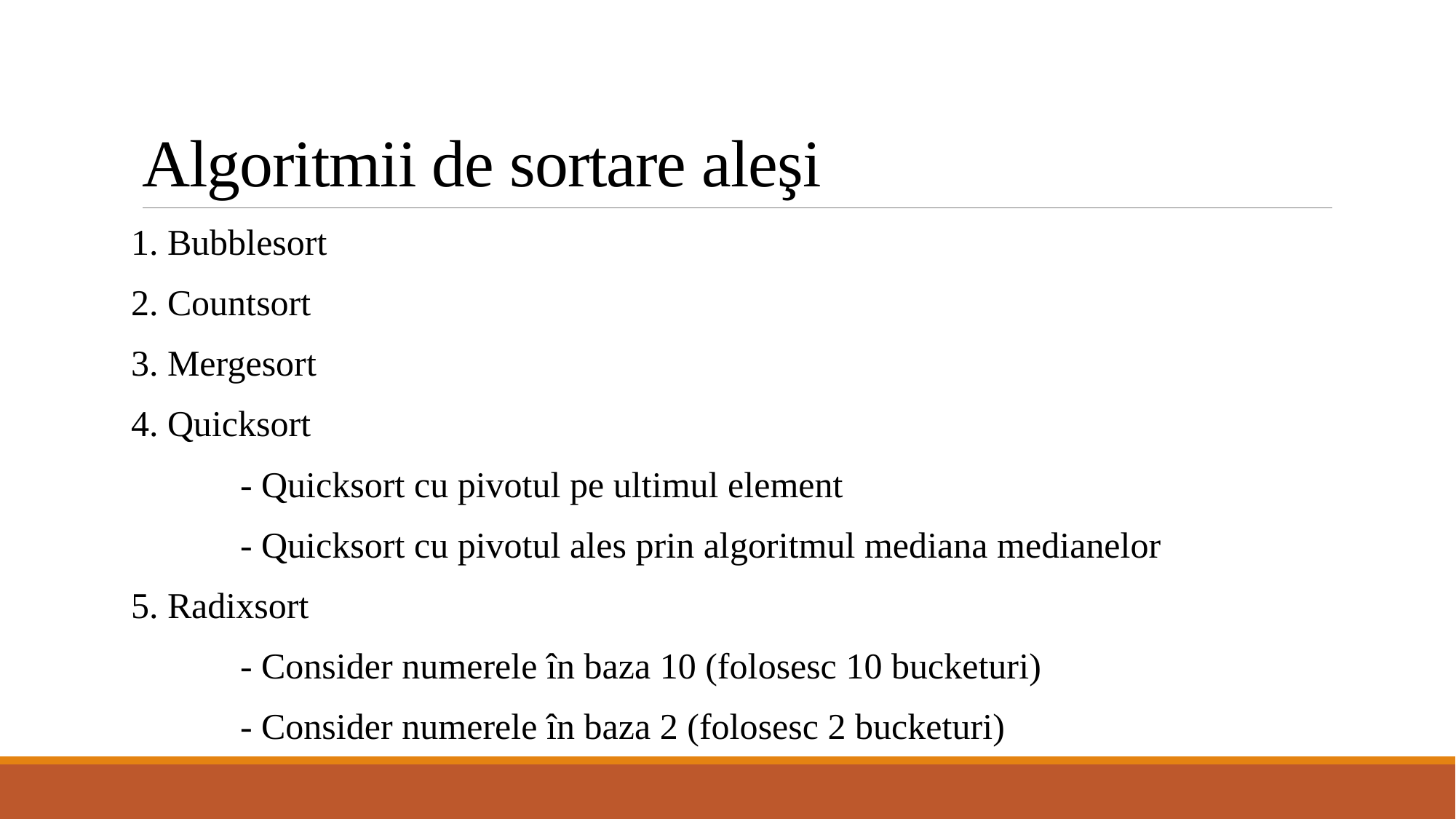

# Algoritmii de sortare aleşi
1. Bubblesort
2. Countsort
3. Mergesort
4. Quicksort
	- Quicksort cu pivotul pe ultimul element
	- Quicksort cu pivotul ales prin algoritmul mediana medianelor
5. Radixsort
	- Consider numerele în baza 10 (folosesc 10 bucketuri)
	- Consider numerele în baza 2 (folosesc 2 bucketuri)